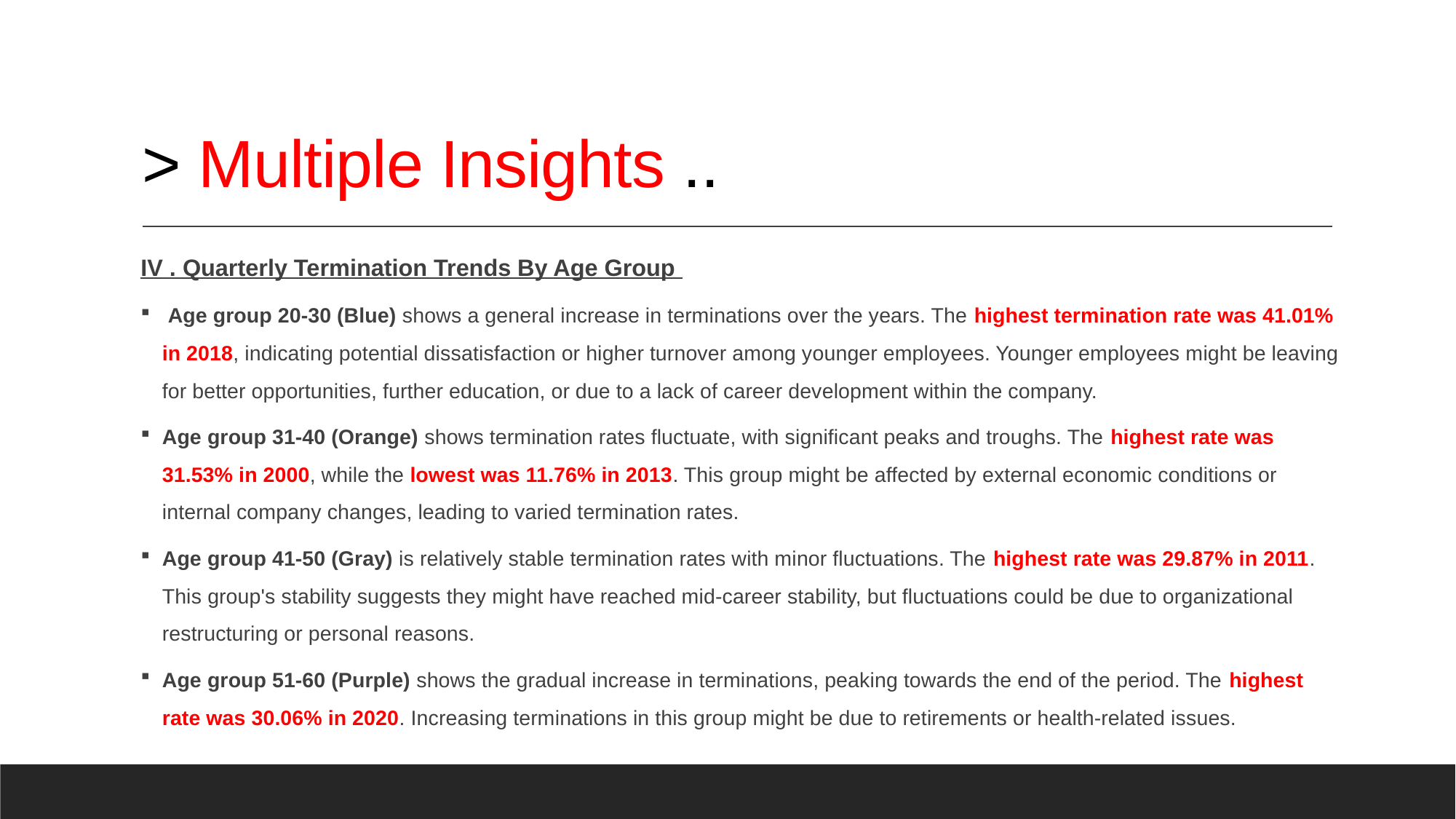

# > Multiple Insights ..
IV . Quarterly Termination Trends By Age Group
 Age group 20-30 (Blue) shows a general increase in terminations over the years. The highest termination rate was 41.01% in 2018, indicating potential dissatisfaction or higher turnover among younger employees. Younger employees might be leaving for better opportunities, further education, or due to a lack of career development within the company.
Age group 31-40 (Orange) shows termination rates fluctuate, with significant peaks and troughs. The highest rate was 31.53% in 2000, while the lowest was 11.76% in 2013. This group might be affected by external economic conditions or internal company changes, leading to varied termination rates.
Age group 41-50 (Gray) is relatively stable termination rates with minor fluctuations. The highest rate was 29.87% in 2011. This group's stability suggests they might have reached mid-career stability, but fluctuations could be due to organizational restructuring or personal reasons.
Age group 51-60 (Purple) shows the gradual increase in terminations, peaking towards the end of the period. The highest rate was 30.06% in 2020. Increasing terminations in this group might be due to retirements or health-related issues.